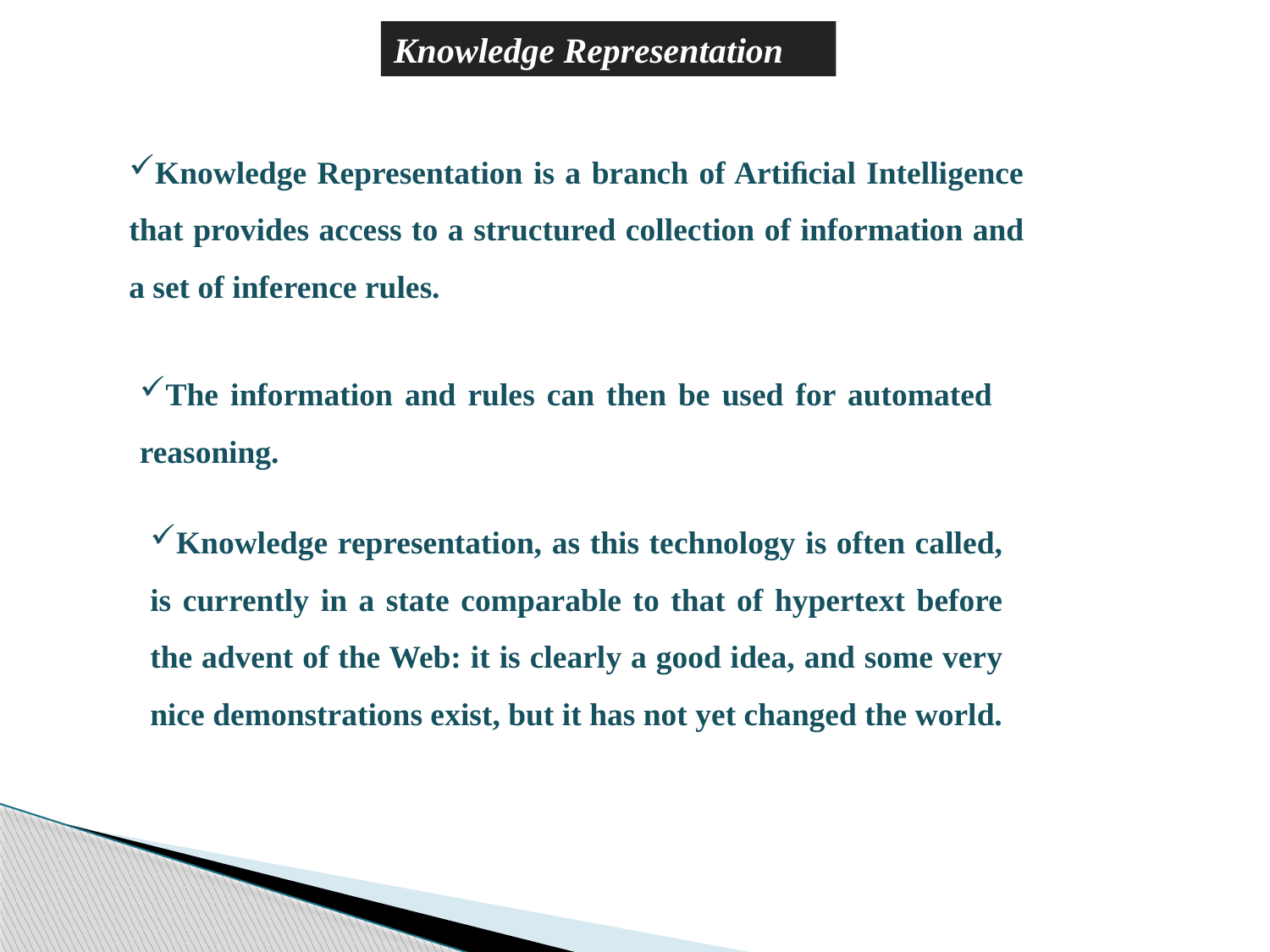

Knowledge Representation
Knowledge Representation is a branch of Artiﬁcial Intelligence that provides access to a structured collection of information and a set of inference rules.
The information and rules can then be used for automated reasoning.
Knowledge representation, as this technology is often called, is currently in a state comparable to that of hypertext before the advent of the Web: it is clearly a good idea, and some very nice demonstrations exist, but it has not yet changed the world.